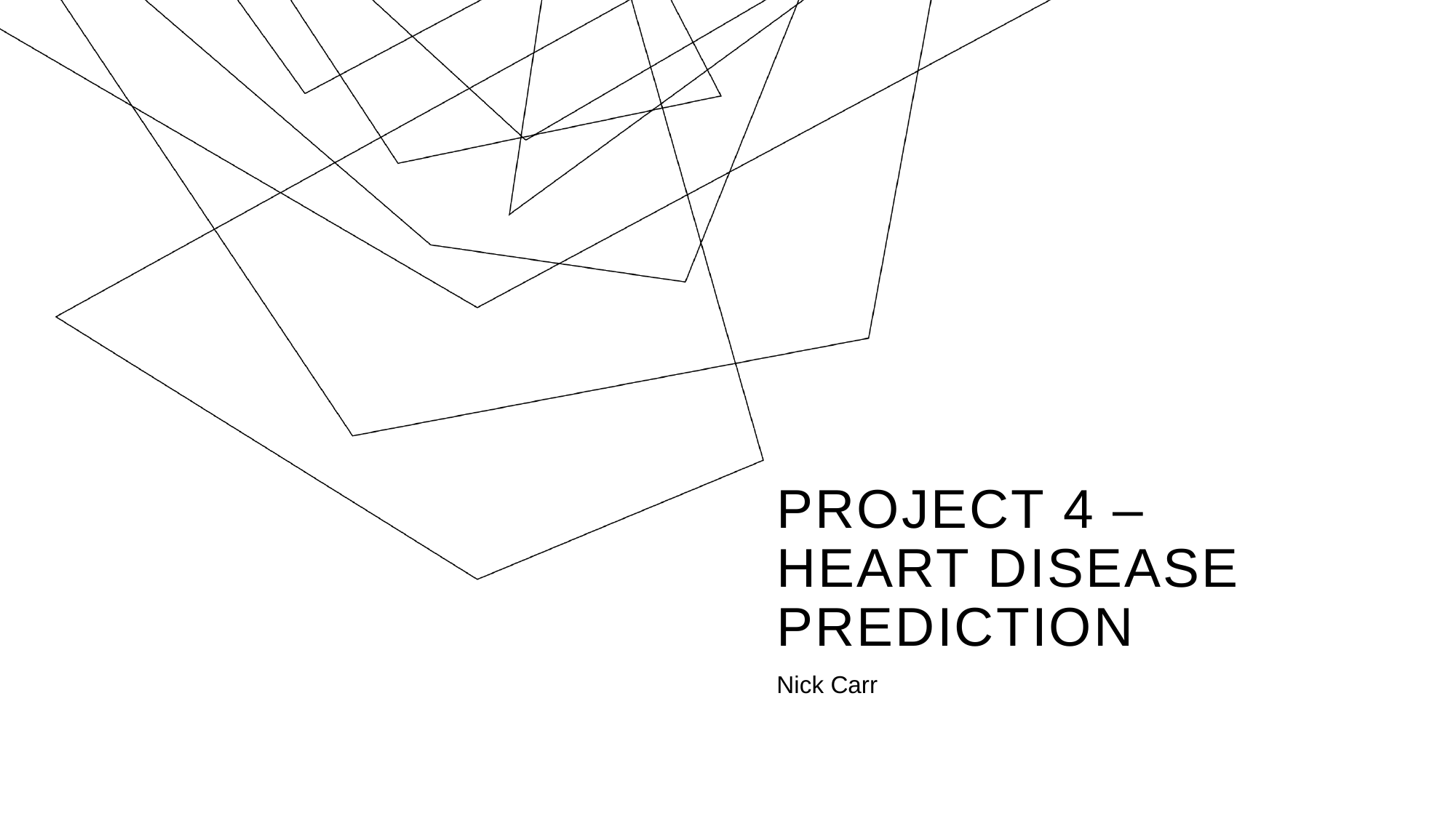

# Project 4 – Heart disease prediction
Nick Carr